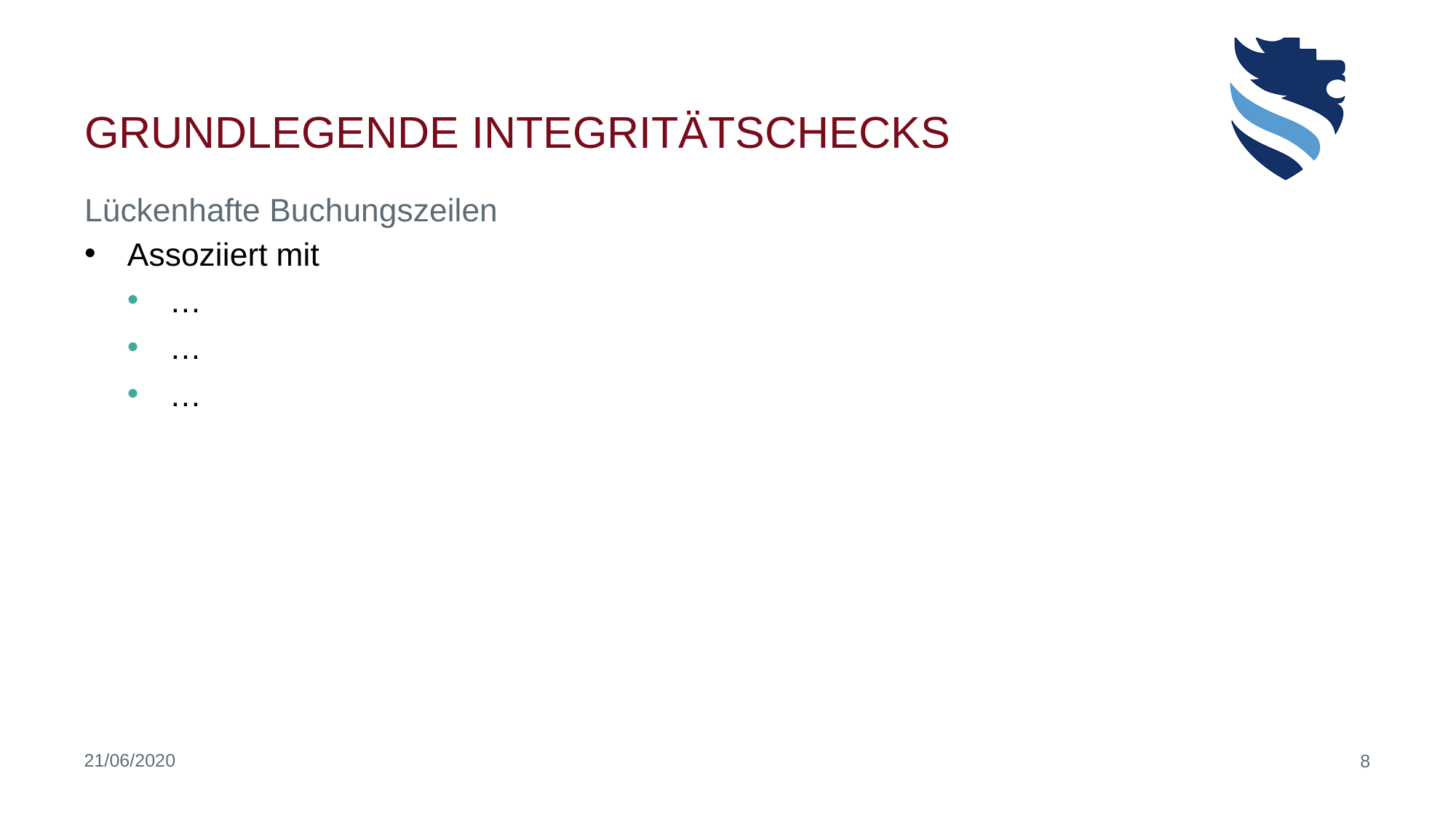

# Grundlegende Integritätschecks
Lückenhafte Buchungszeilen
Assoziiert mit
…
…
…

21/06/2020
8